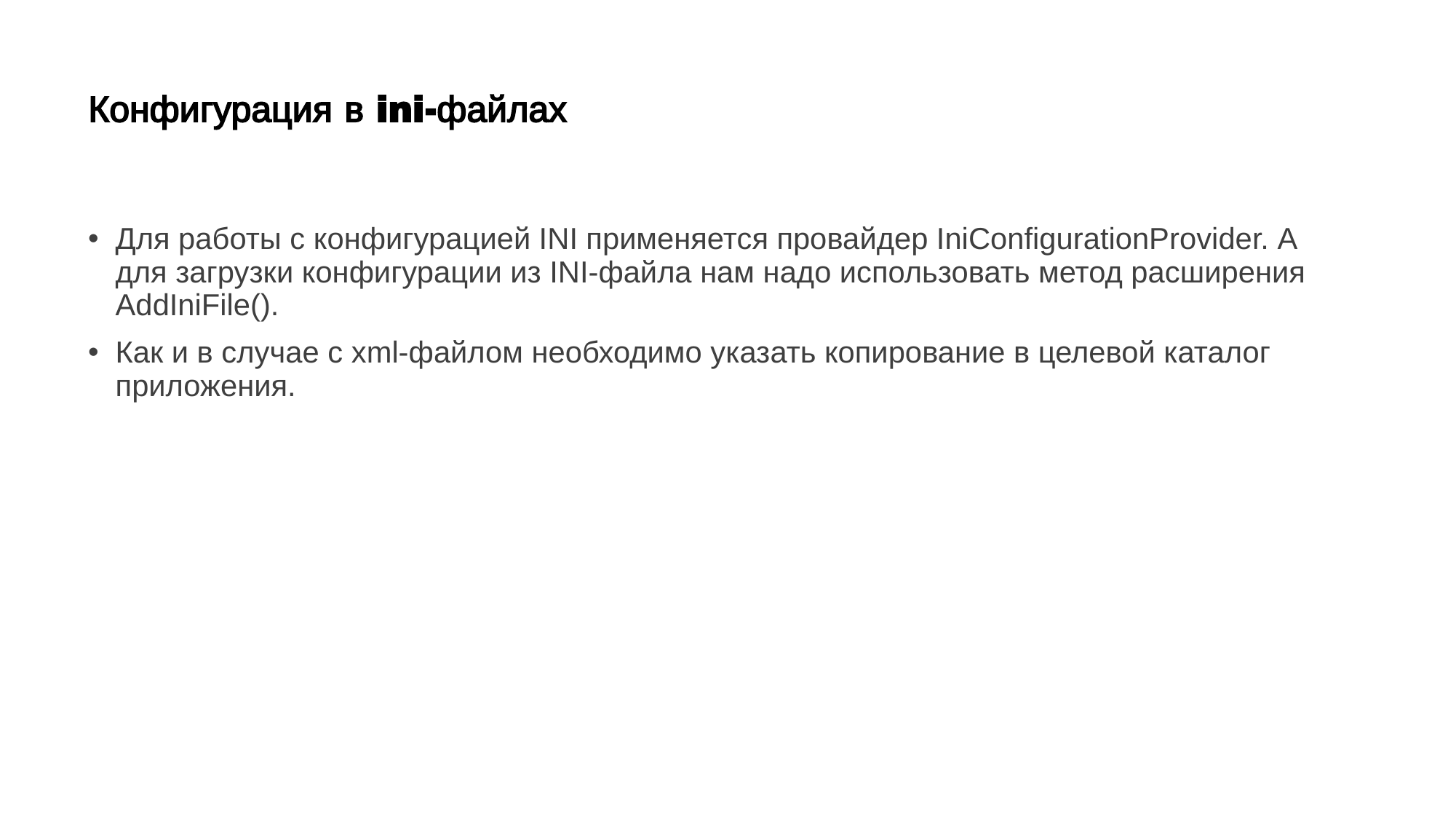

# Конфигурация в ini-файлах
Для работы с конфигурацией INI применяется провайдер IniConfigurationProvider. А для загрузки конфигурации из INI-файла нам надо использовать метод расширения AddIniFile().
Как и в случае с xml-файлом необходимо указать копирование в целевой каталог приложения.